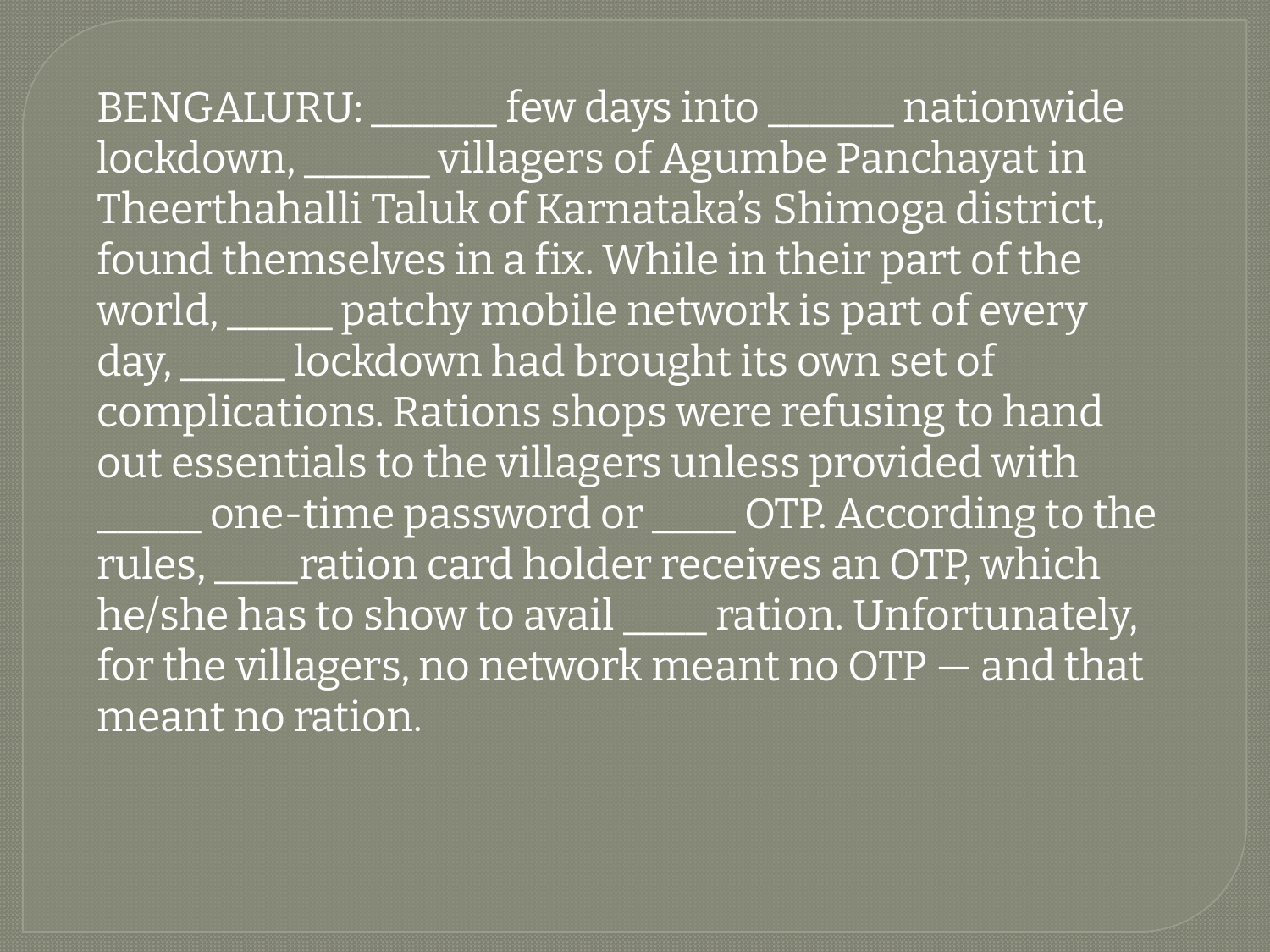

BENGALURU: ______ few days into ______ nationwide lockdown, ______ villagers of Agumbe Panchayat in Theerthahalli Taluk of Karnataka’s Shimoga district, found themselves in a fix. While in their part of the world, _____ patchy mobile network is part of every day, _____ lockdown had brought its own set of complications. Rations shops were refusing to hand out essentials to the villagers unless provided with _____ one-time password or ____ OTP. According to the rules, ____ration card holder receives an OTP, which he/she has to show to avail ____ ration. Unfortunately, for the villagers, no network meant no OTP — and that meant no ration.